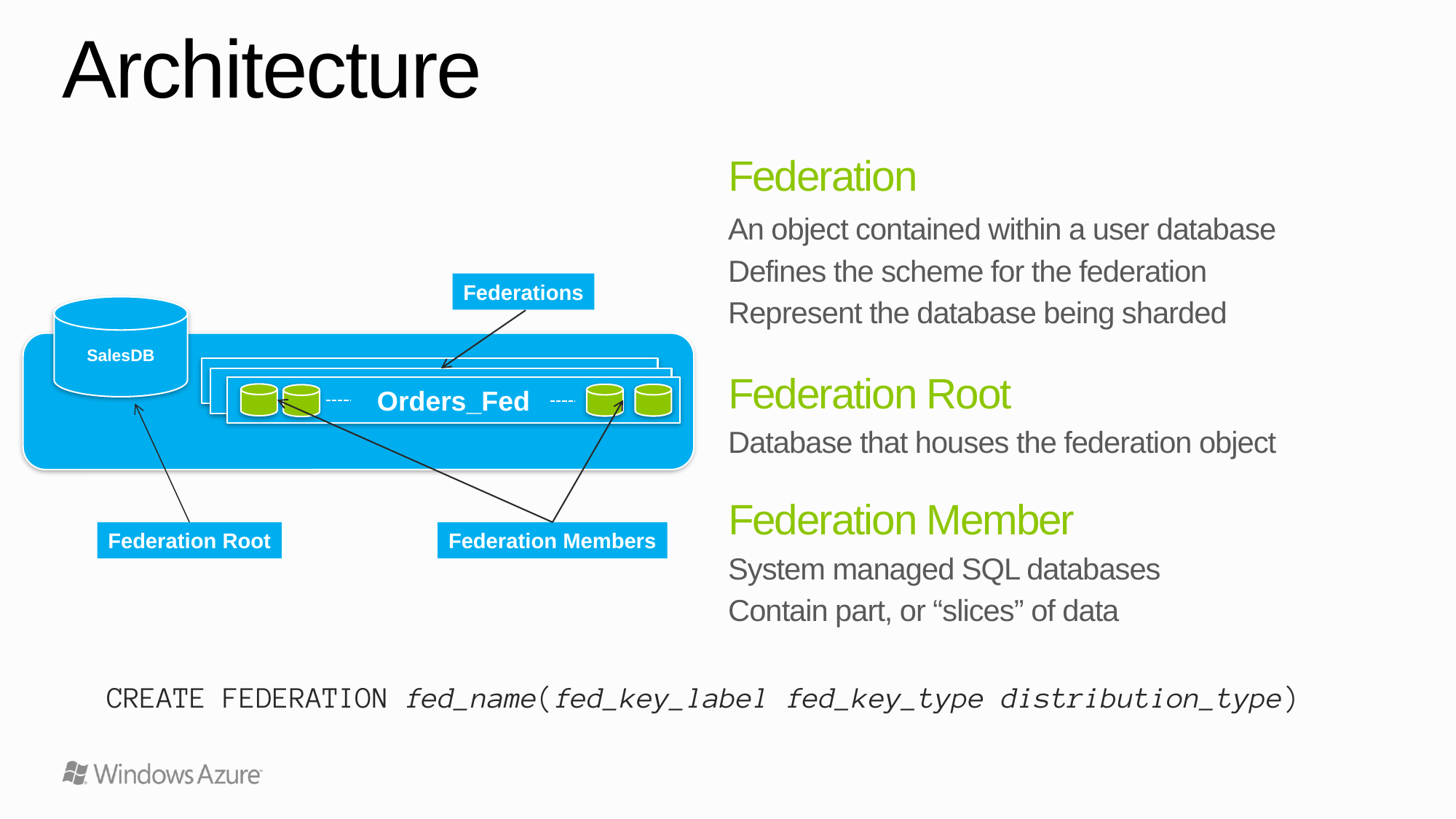

# Architecture
Federation
An object contained within a user database
Defines the scheme for the federation
Represent the database being sharded
Federation Root
Database that houses the federation object
Federation Member
System managed SQL databases
Contain part, or “slices” of data

Federations
SalesDB

Orders_federation
Orders_federation
Orders_Fed

Federation Root
Federation Members
CREATE FEDERATION fed_name(fed_key_label fed_key_type distribution_type)